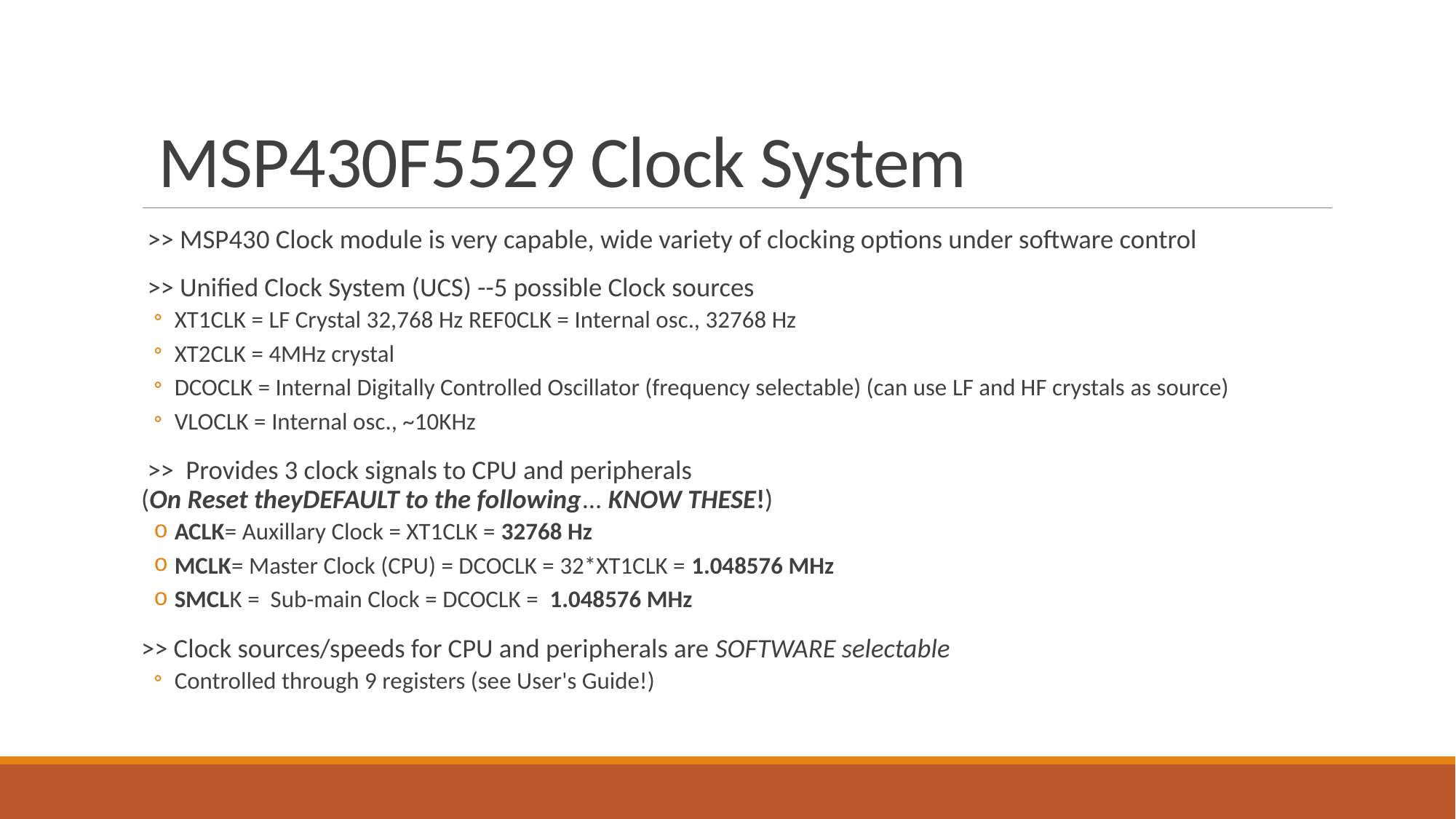

# MSP430F5529 Clock System
 >> MSP430 Clock module is very capable, wide variety of clocking options under software control
 >> Unified Clock System (UCS) --5 possible Clock sources
XT1CLK = LF Crystal 32,768 Hz REF0CLK = Internal osc., 32768 Hz
XT2CLK = 4MHz crystal
DCOCLK = Internal Digitally Controlled Oscillator (frequency selectable) (can use LF and HF crystals as source)
VLOCLK = Internal osc., ~10KHz
 >>  Provides 3 clock signals to CPU and peripherals
(On Reset theyDEFAULT to the following... KNOW THESE!)
ACLK= Auxillary Clock = XT1CLK = 32768 Hz
MCLK= Master Clock (CPU) = DCOCLK = 32*XT1CLK = 1.048576 MHz
SMCLK =  Sub-main Clock = DCOCLK =  1.048576 MHz
>> Clock sources/speeds for CPU and peripherals are SOFTWARE selectable
Controlled through 9 registers (see User's Guide!)